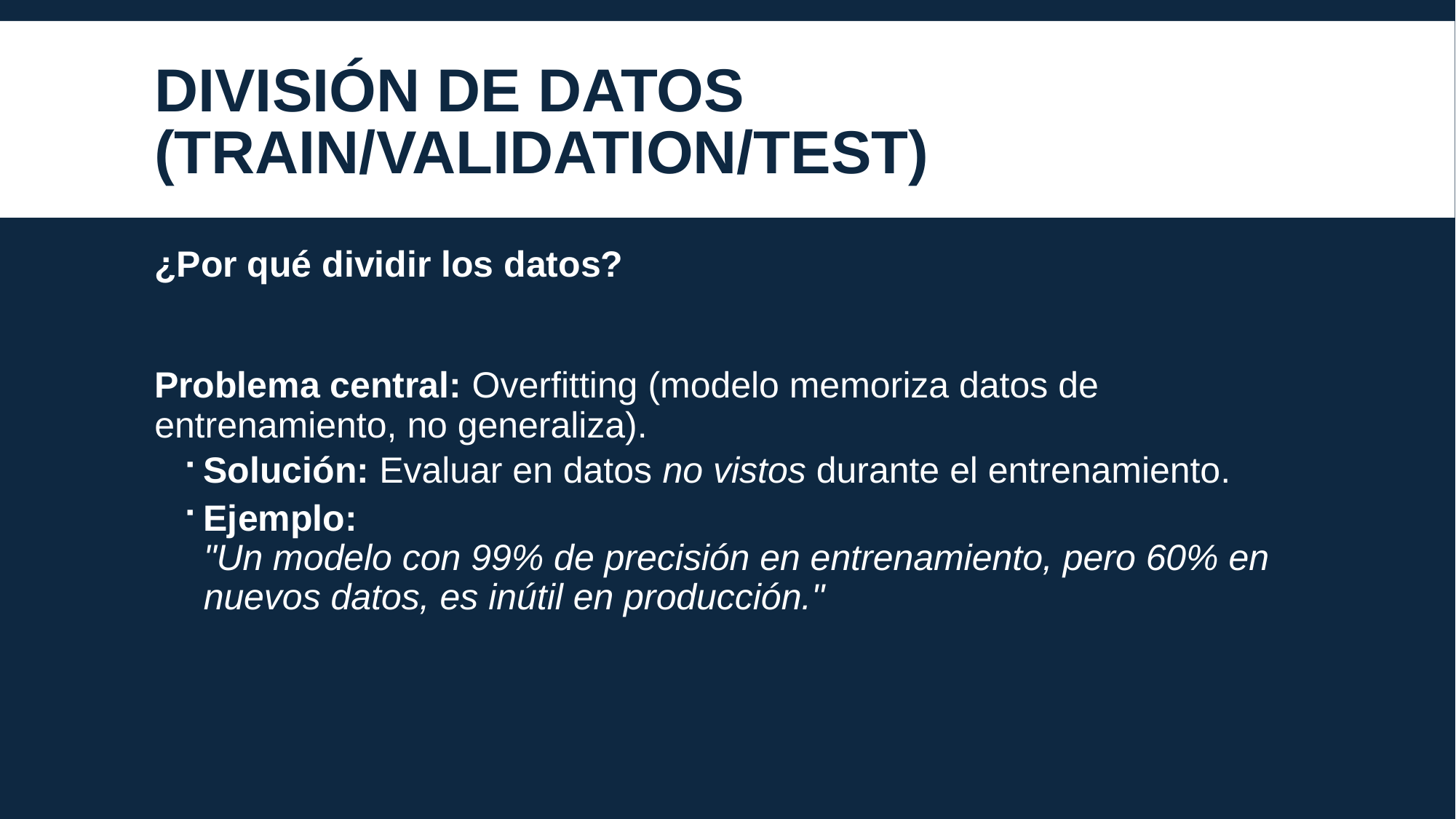

# División de Datos (Train/Validation/Test)
¿Por qué dividir los datos?

Problema central: Overfitting (modelo memoriza datos de entrenamiento, no generaliza).
Solución: Evaluar en datos no vistos durante el entrenamiento.
Ejemplo:
"Un modelo con 99% de precisión en entrenamiento, pero 60% en nuevos datos, es inútil en producción."